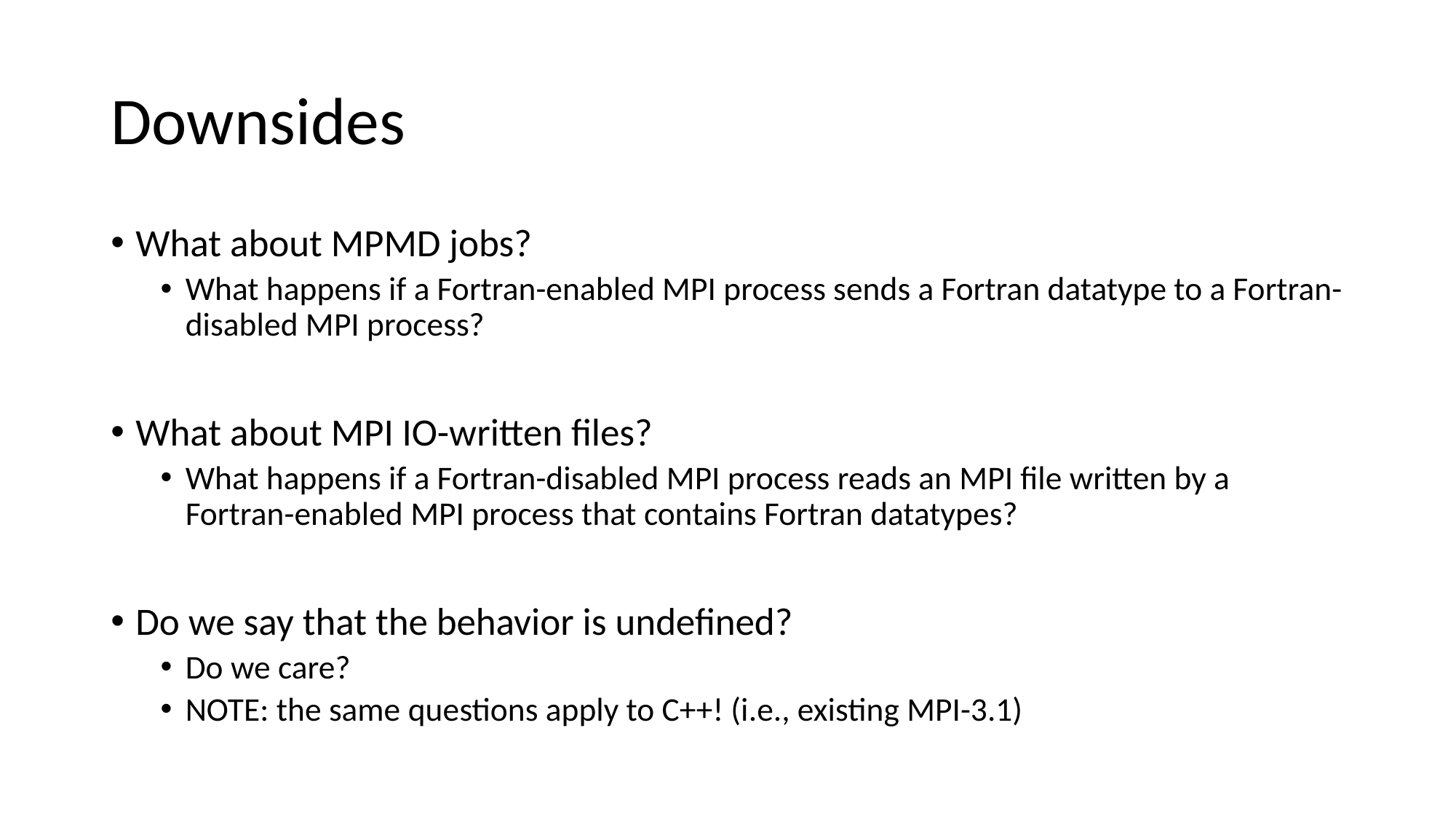

# Downsides
What about MPMD jobs?
What happens if a Fortran-enabled MPI process sends a Fortran datatype to a Fortran-disabled MPI process?

What about MPI IO-written files?
What happens if a Fortran-disabled MPI process reads an MPI file written by a Fortran-enabled MPI process that contains Fortran datatypes?

Do we say that the behavior is undefined?
Do we care?
NOTE: the same questions apply to C++! (i.e., existing MPI-3.1)